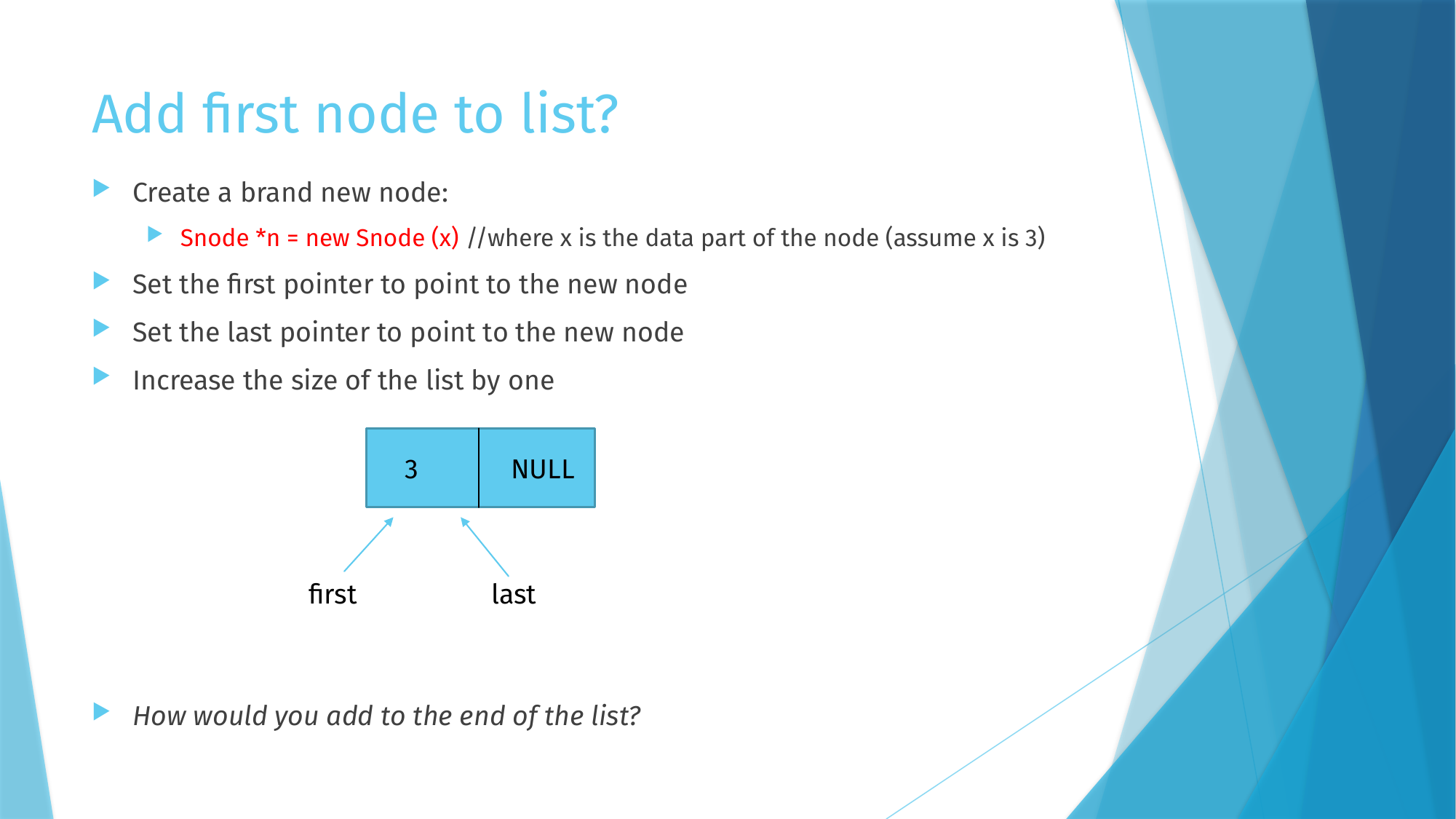

# Add first node to list?
Create a brand new node:
Snode *n = new Snode (x) //where x is the data part of the node (assume x is 3)
Set the first pointer to point to the new node
Set the last pointer to point to the new node
Increase the size of the list by one

How would you add to the end of the list?

3
NULL
first
last